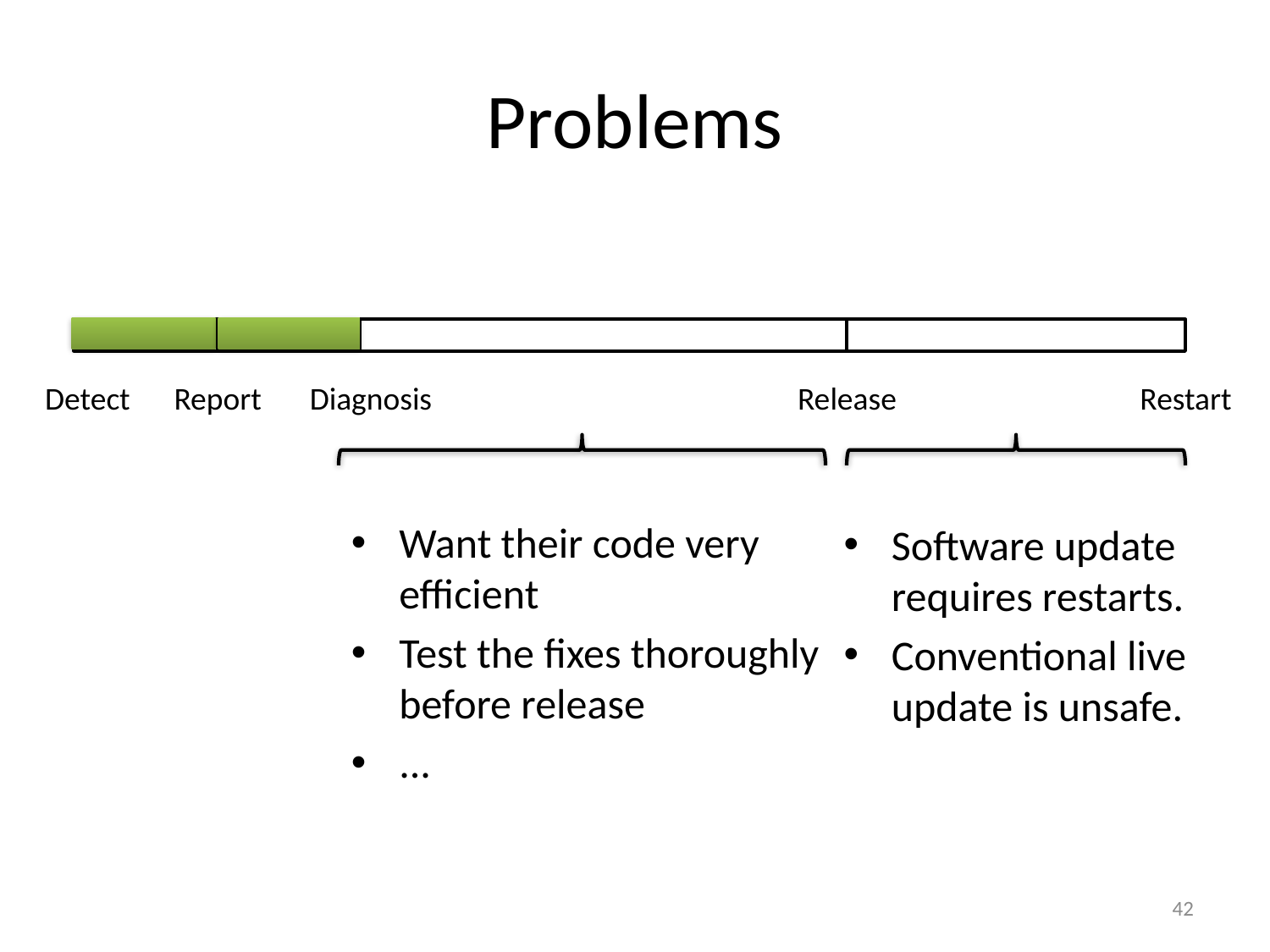

# Problems

Detect
Report
Diagnosis
Release
Restart
Want their code very efficient
Test the fixes thoroughly before release
...
Software update requires restarts.
Conventional live update is unsafe.

42